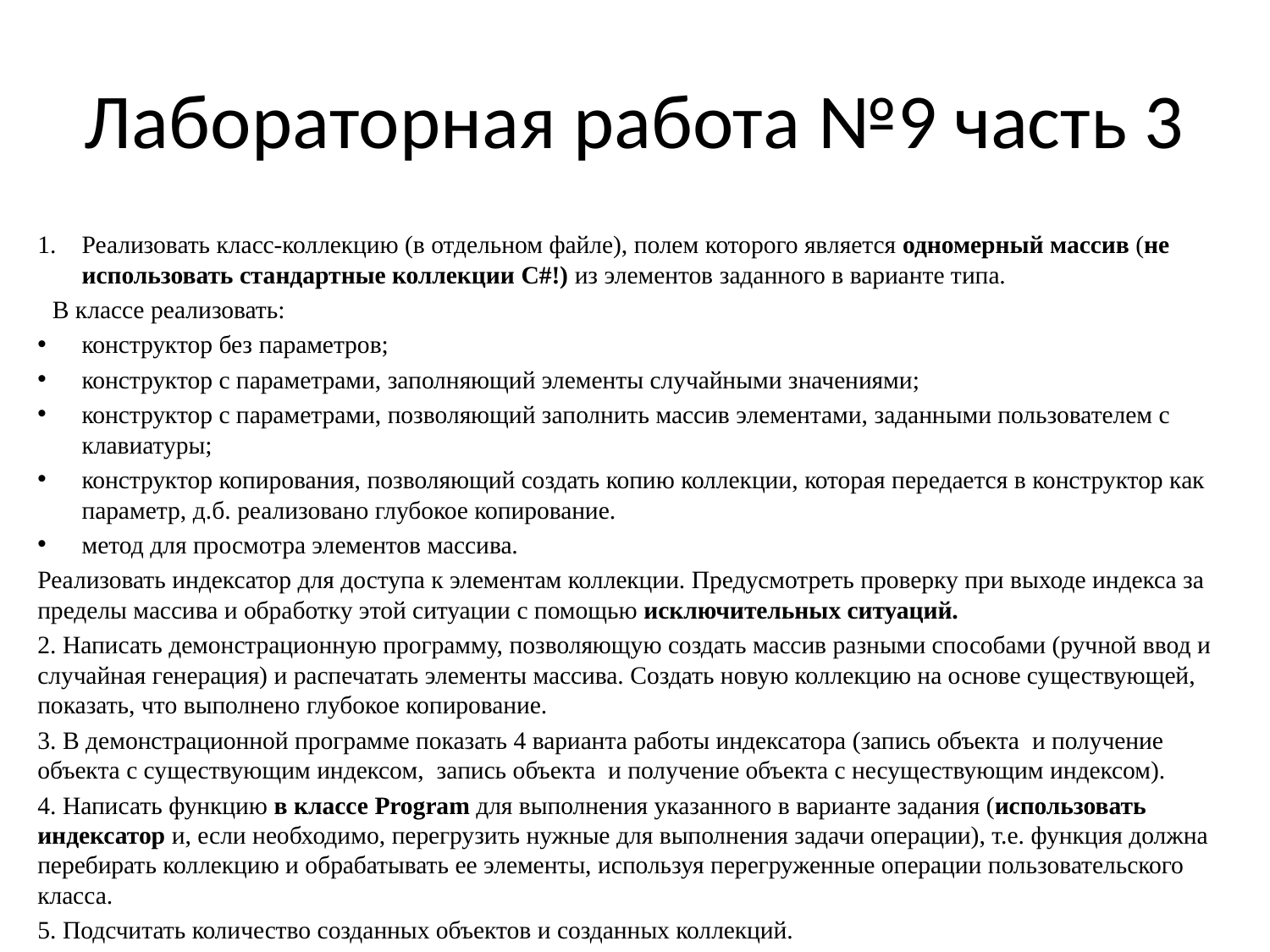

# Лабораторная работа №9 часть 3
Реализовать класс-коллекцию (в отдельном файле), полем которого является одномерный массив (не использовать стандартные коллекции C#!) из элементов заданного в варианте типа.
В классе реализовать:
конструктор без параметров;
конструктор с параметрами, заполняющий элементы случайными значениями;
конструктор с параметрами, позволяющий заполнить массив элементами, заданными пользователем с клавиатуры;
конструктор копирования, позволяющий создать копию коллекции, которая передается в конструктор как параметр, д.б. реализовано глубокое копирование.
метод для просмотра элементов массива.
Реализовать индексатор для доступа к элементам коллекции. Предусмотреть проверку при выходе индекса за пределы массива и обработку этой ситуации с помощью исключительных ситуаций.
2. Написать демонстрационную программу, позволяющую создать массив разными способами (ручной ввод и случайная генерация) и распечатать элементы массива. Создать новую коллекцию на основе существующей, показать, что выполнено глубокое копирование.
3. В демонстрационной программе показать 4 варианта работы индексатора (запись объекта  и получение объекта с существующим индексом,  запись объекта  и получение объекта с несуществующим индексом).
4. Написать функцию в классе Program для выполнения указанного в варианте задания (использовать индексатор и, если необходимо, перегрузить нужные для выполнения задачи операции), т.е. функция должна перебирать коллекцию и обрабатывать ее элементы, используя перегруженные операции пользовательского класса.
5. Подсчитать количество созданных объектов и созданных коллекций.